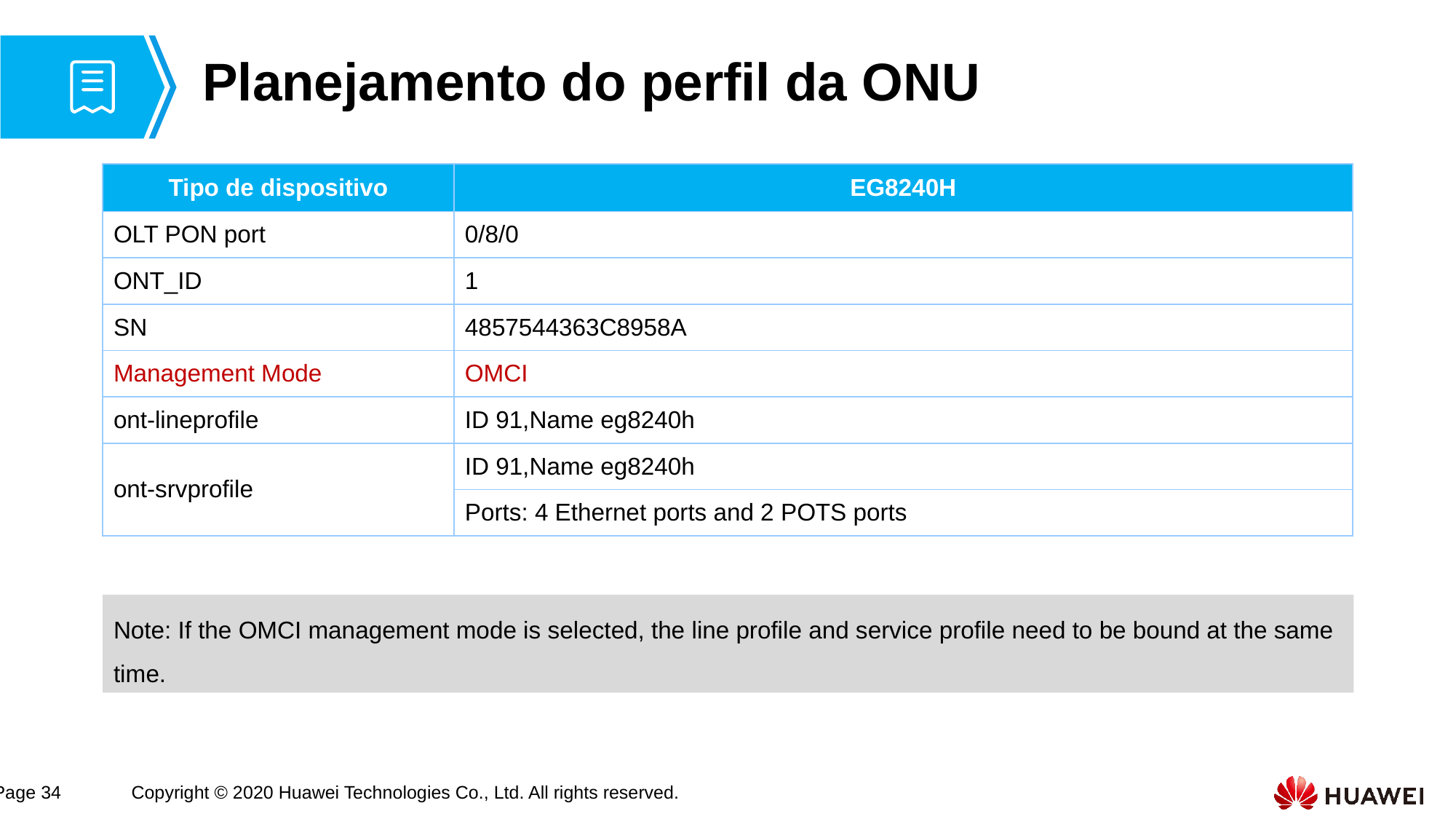

# Planejamento do perfil da ONU
| Tipo de dispositivo | EG8240H |
| --- | --- |
| OLT PON port | 0/8/0 |
| ONT\_ID | 1 |
| SN | 4857544363C8958A |
| Management Mode | OMCI |
| ont-lineprofile | ID 91,Name eg8240h |
| ont-srvprofile | ID 91,Name eg8240h |
|  | Ports: 4 Ethernet ports and 2 POTS ports |
Note: If the OMCI management mode is selected, the line profile and service profile need to be bound at the same time.